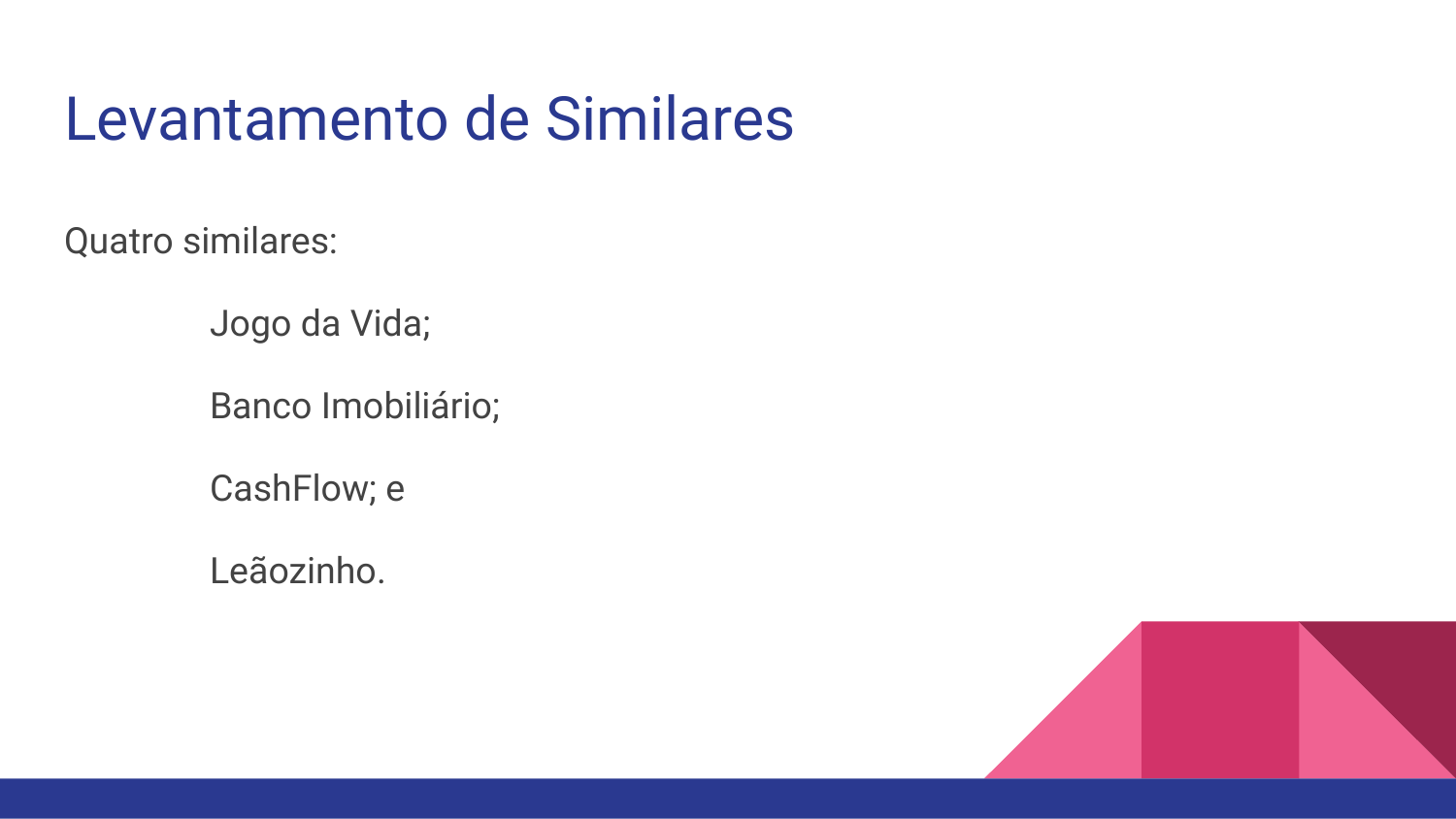

# Levantamento de Similares
Quatro similares:
	Jogo da Vida;
	Banco Imobiliário;
	CashFlow; e
	Leãozinho.